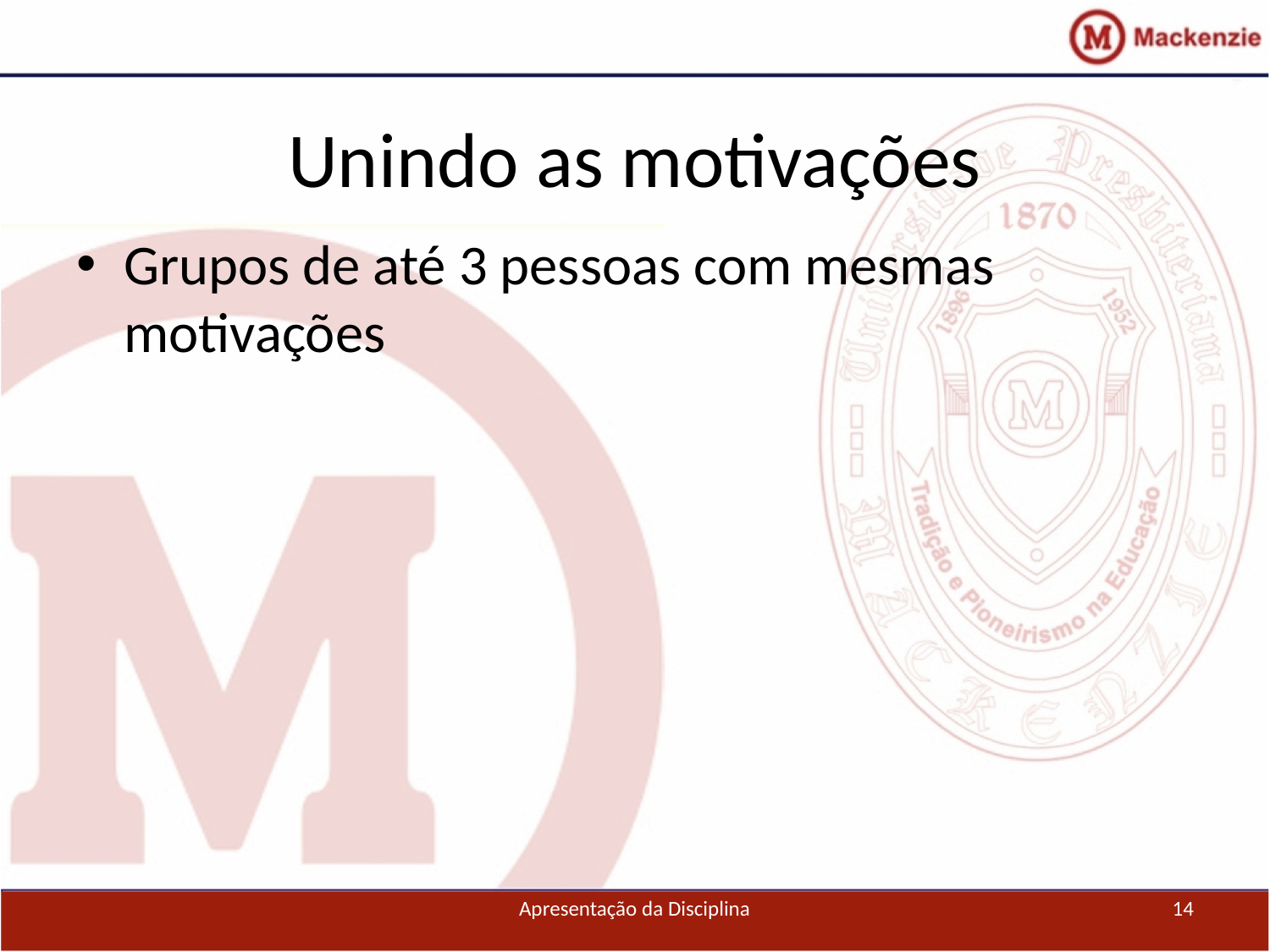

# Unindo as motivações
Grupos de até 3 pessoas com mesmas motivações
Apresentação da Disciplina
14